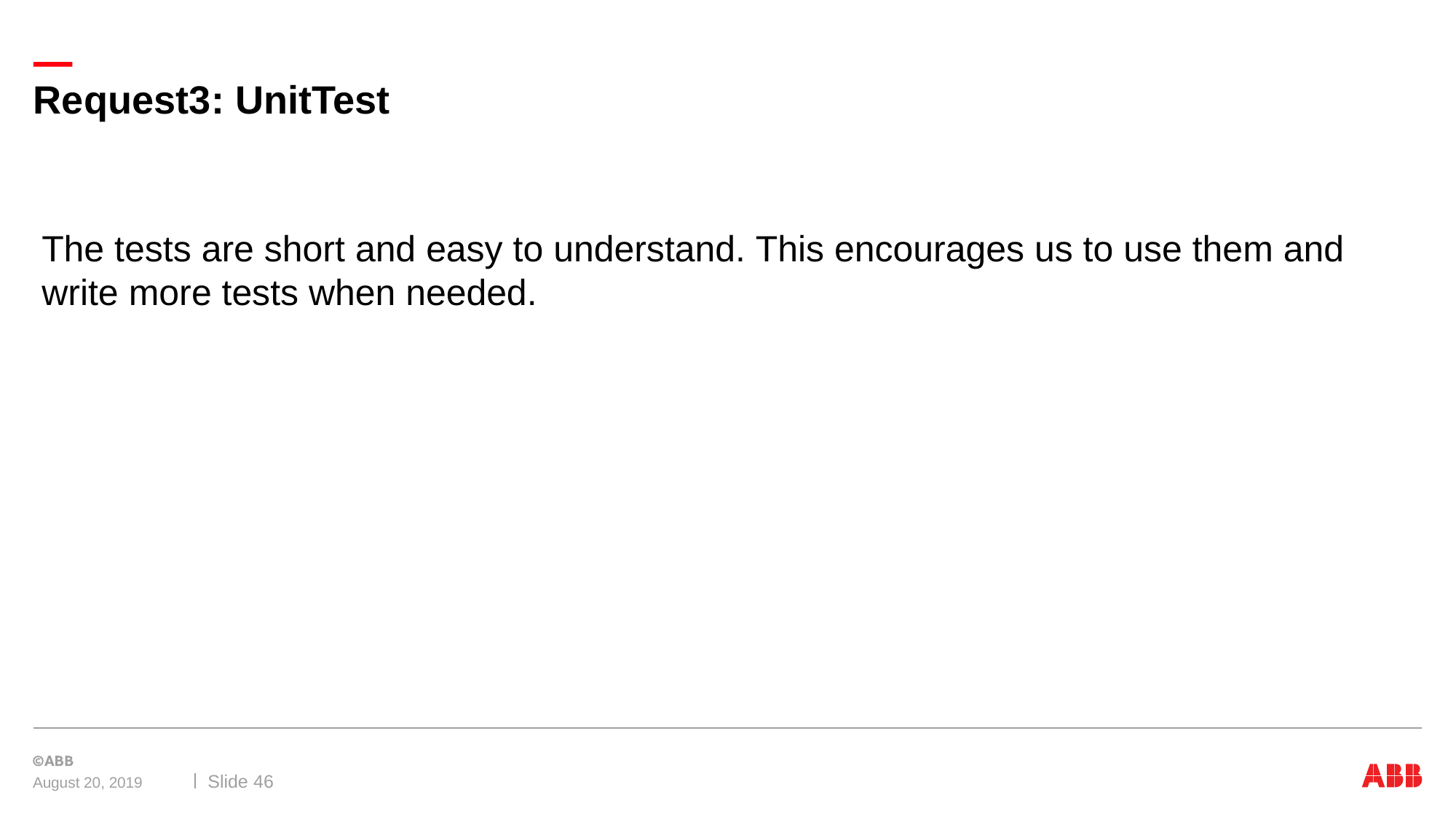

# Request3: UnitTest

The tests are short and easy to understand. This encourages us to use them and write more tests when needed.

Slide 46
August 20, 2019